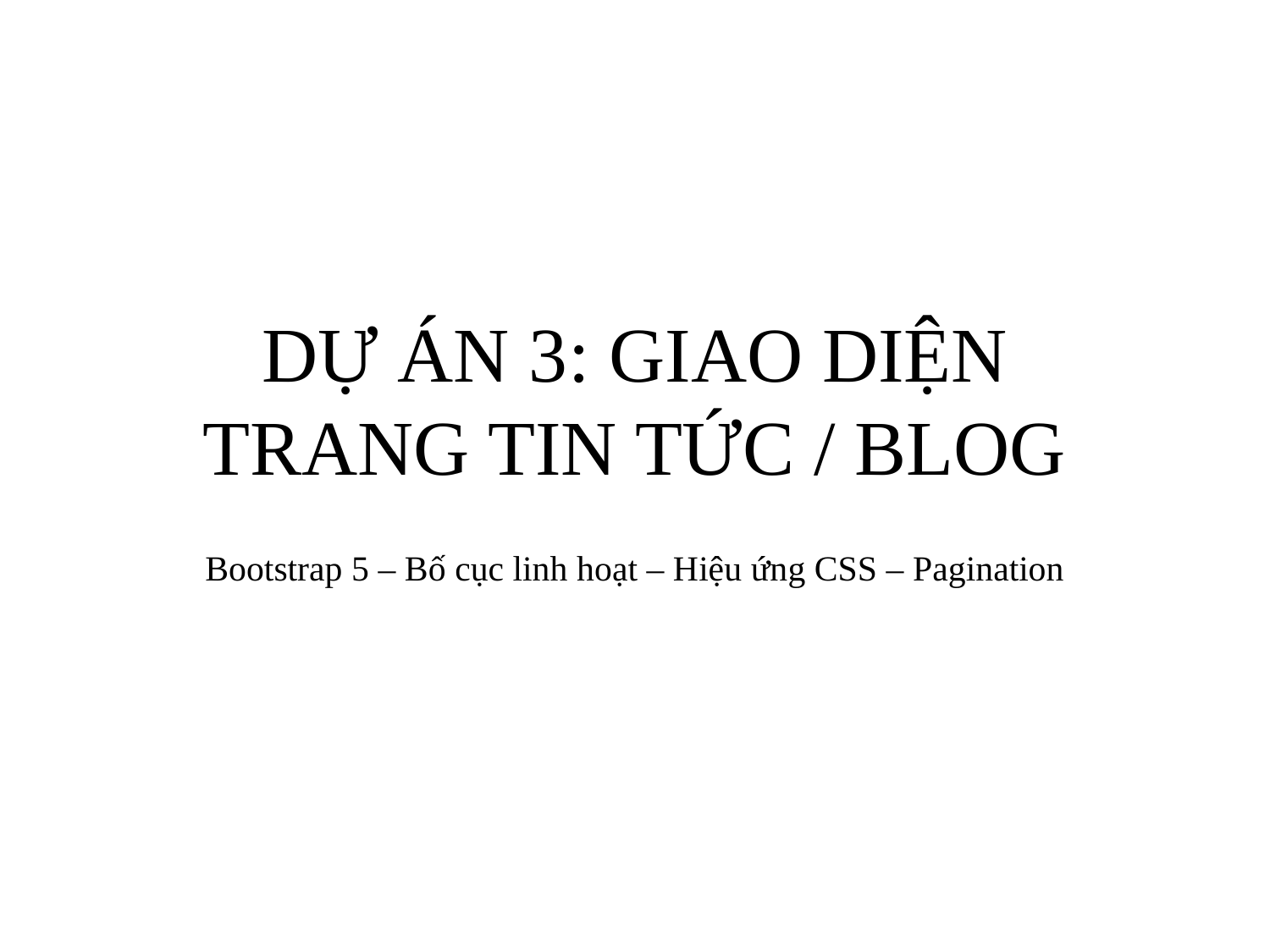

# DỰ ÁN 3: GIAO DIỆN TRANG TIN TỨC / BLOG
Bootstrap 5 – Bố cục linh hoạt – Hiệu ứng CSS – Pagination